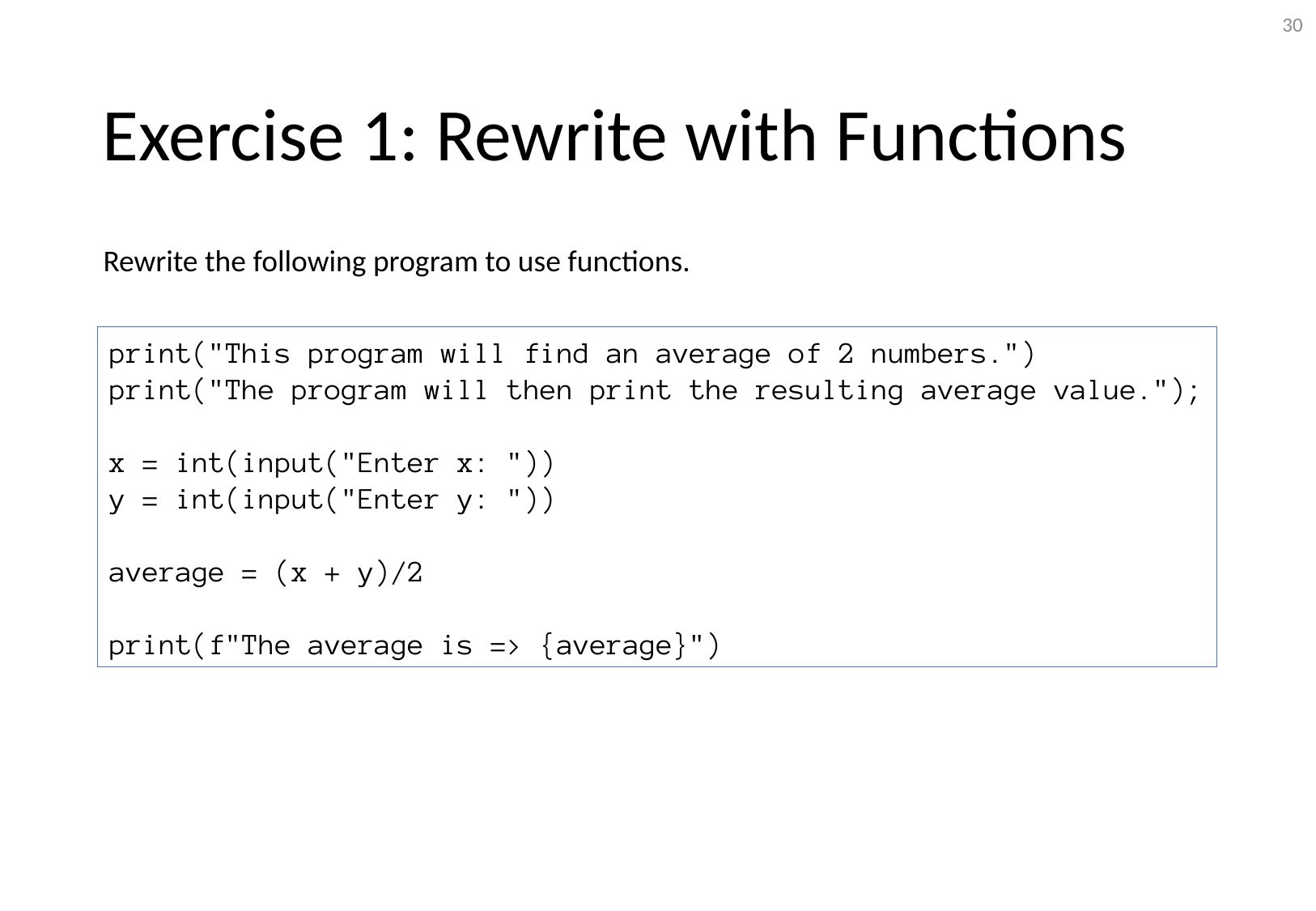

30
# Exercise 1: Rewrite with Functions
Rewrite the following program to use functions.
print("This program will find an average of 2 numbers.")
print("The program will then print the resulting average value.");

x = int(input("Enter x: "))
y = int(input("Enter y: "))

average = (x + y)/2

print(f"The average is => {average}")